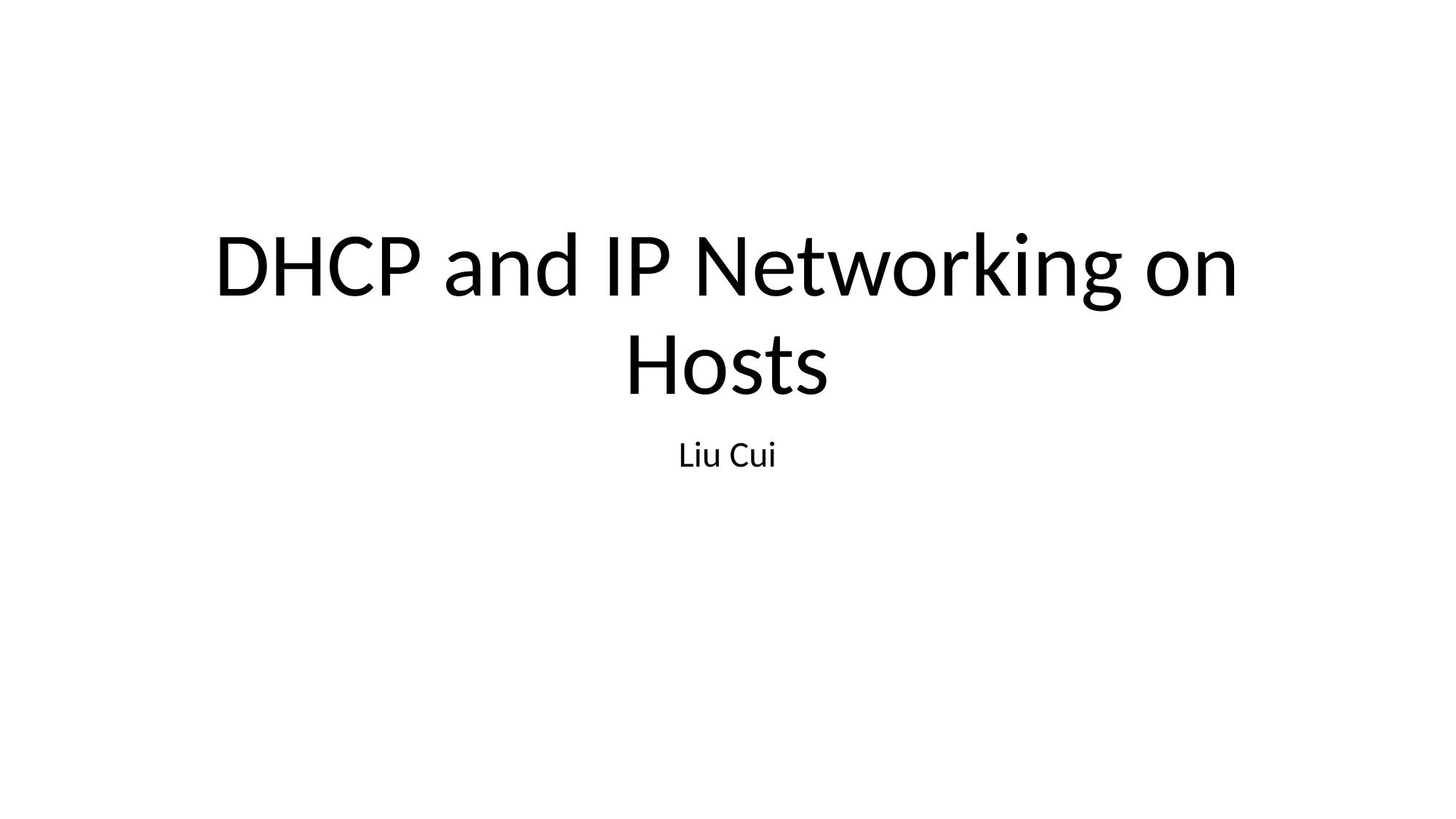

# DHCP and IP Networking on Hosts
Liu Cui